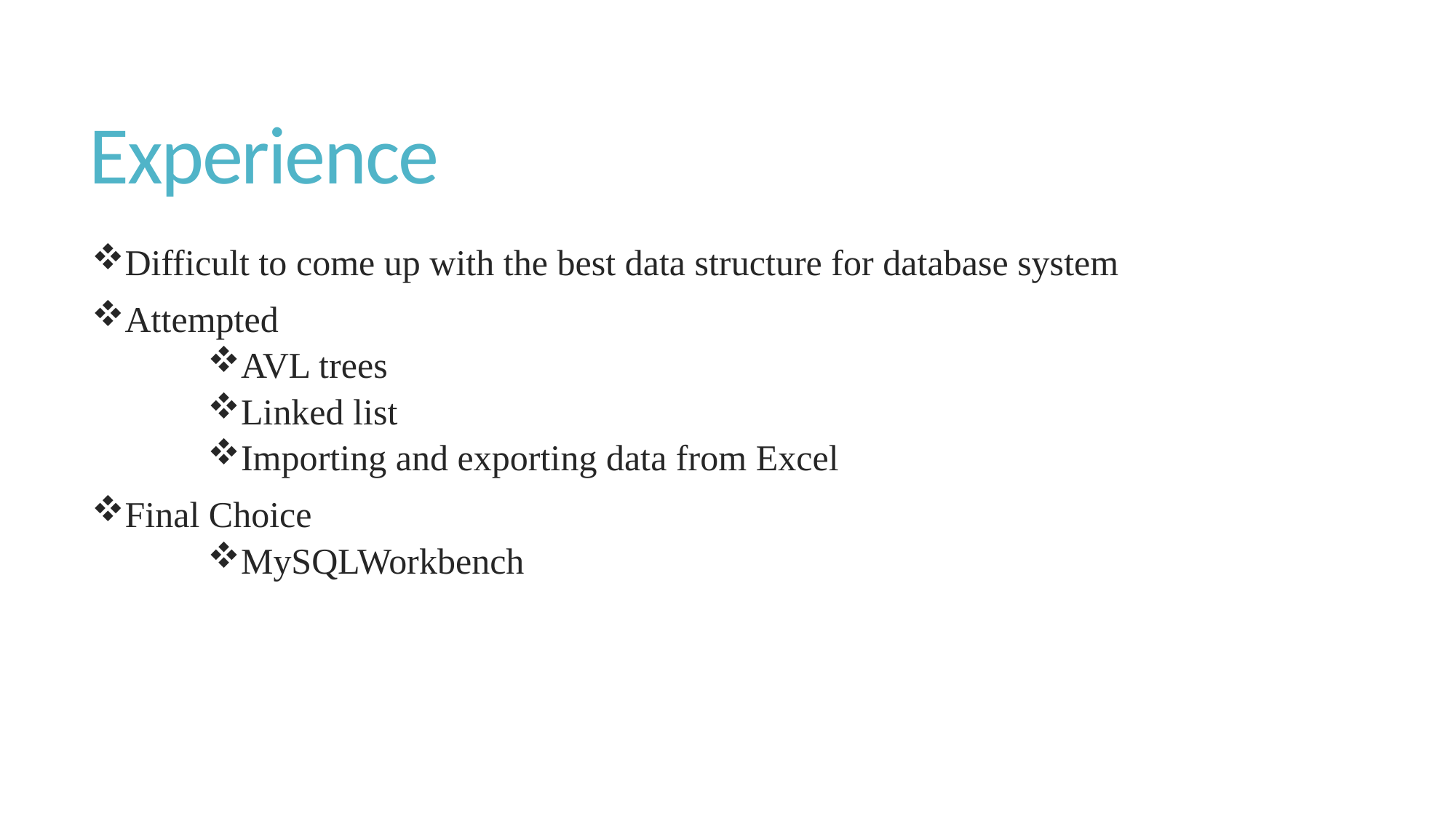

# Experience
Difficult to come up with the best data structure for database system
Attempted
AVL trees
Linked list
Importing and exporting data from Excel
Final Choice
MySQLWorkbench